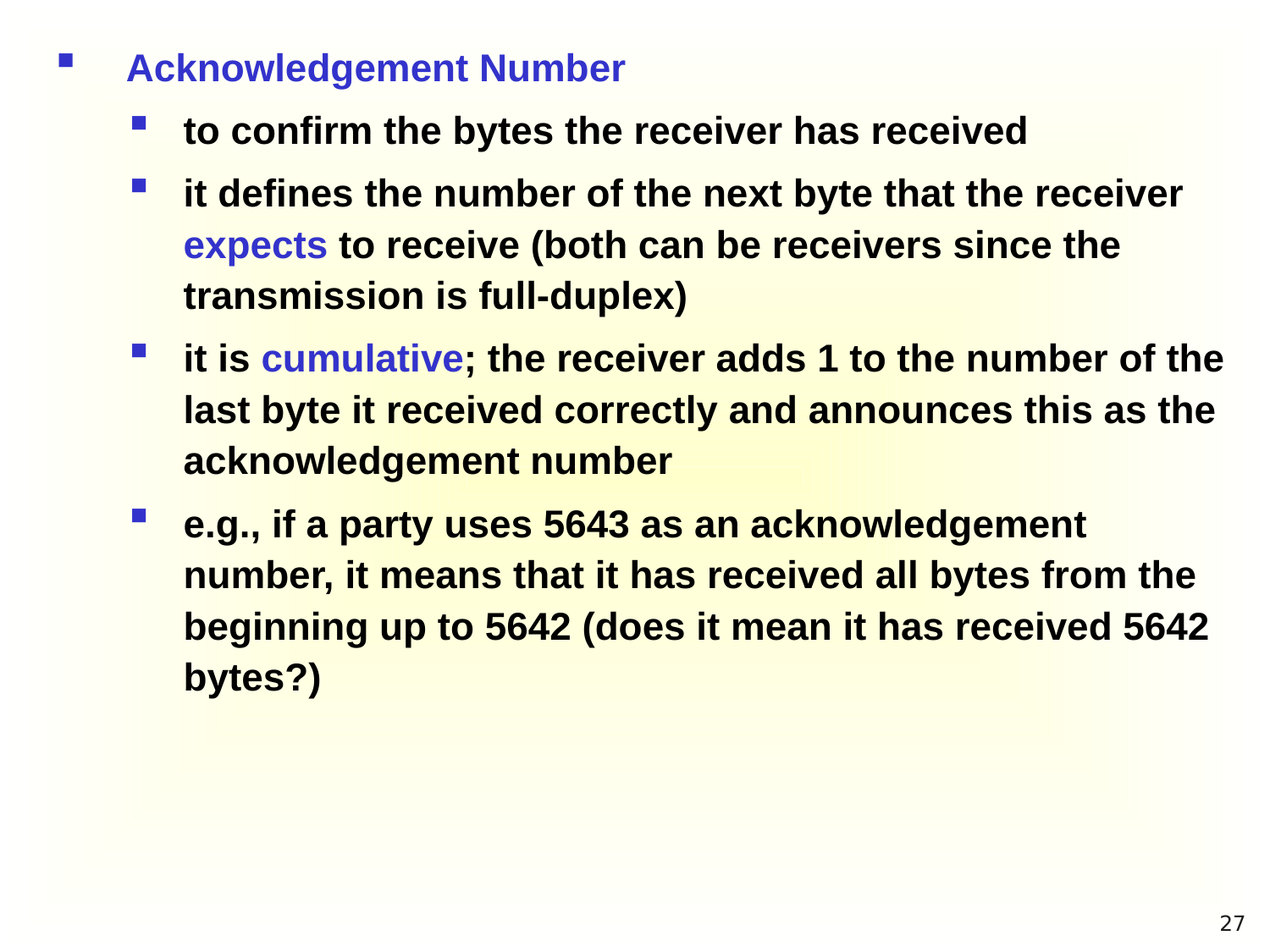

Acknowledgement Number
to confirm the bytes the receiver has received
it defines the number of the next byte that the receiver expects to receive (both can be receivers since the transmission is full-duplex)
it is cumulative; the receiver adds 1 to the number of the last byte it received correctly and announces this as the acknowledgement number
e.g., if a party uses 5643 as an acknowledgement number, it means that it has received all bytes from the beginning up to 5642 (does it mean it has received 5642 bytes?)
27